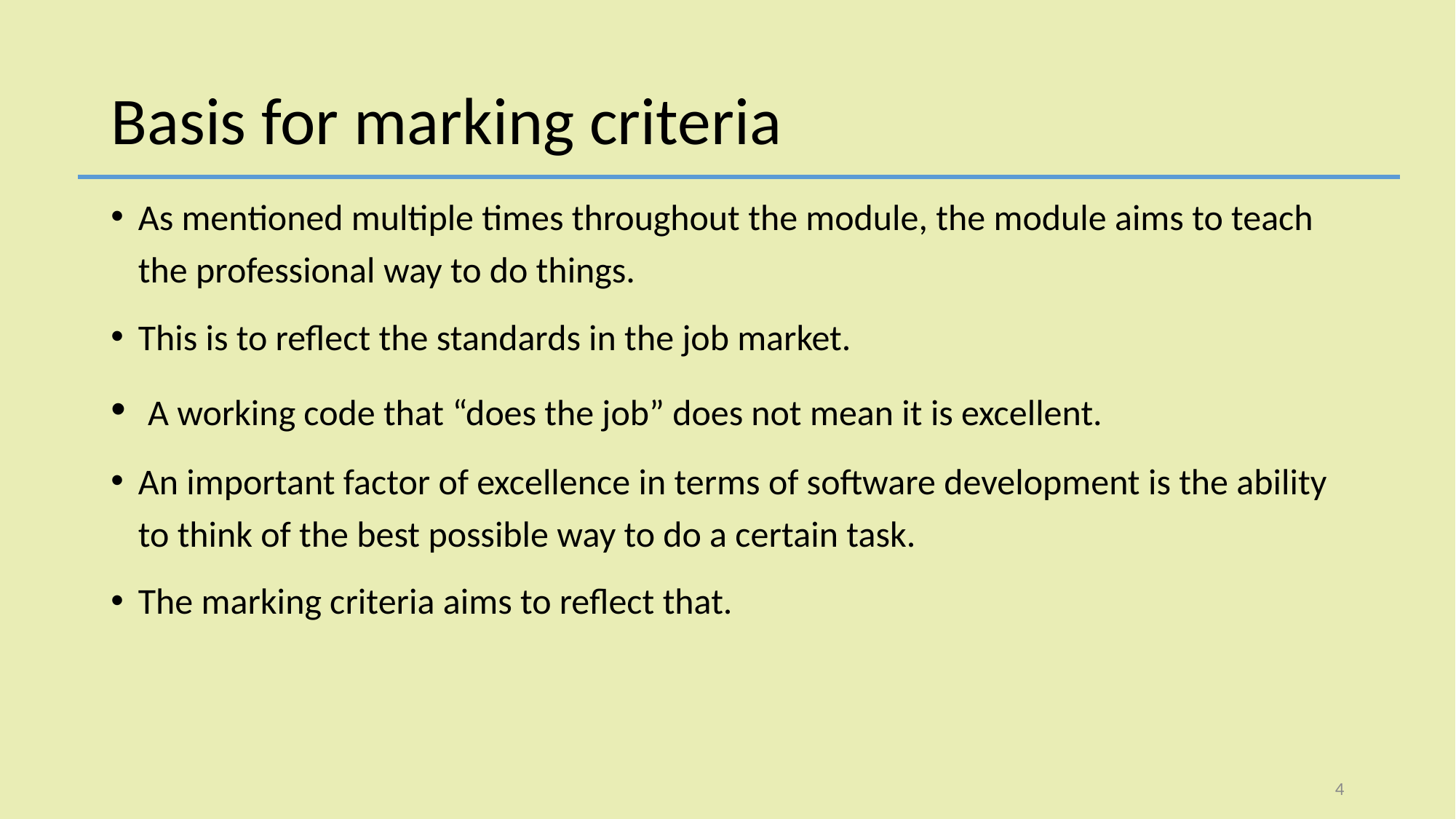

# Basis for marking criteria
As mentioned multiple times throughout the module, the module aims to teach the professional way to do things.
This is to reflect the standards in the job market.
 A working code that “does the job” does not mean it is excellent.
An important factor of excellence in terms of software development is the ability to think of the best possible way to do a certain task.
The marking criteria aims to reflect that.

4